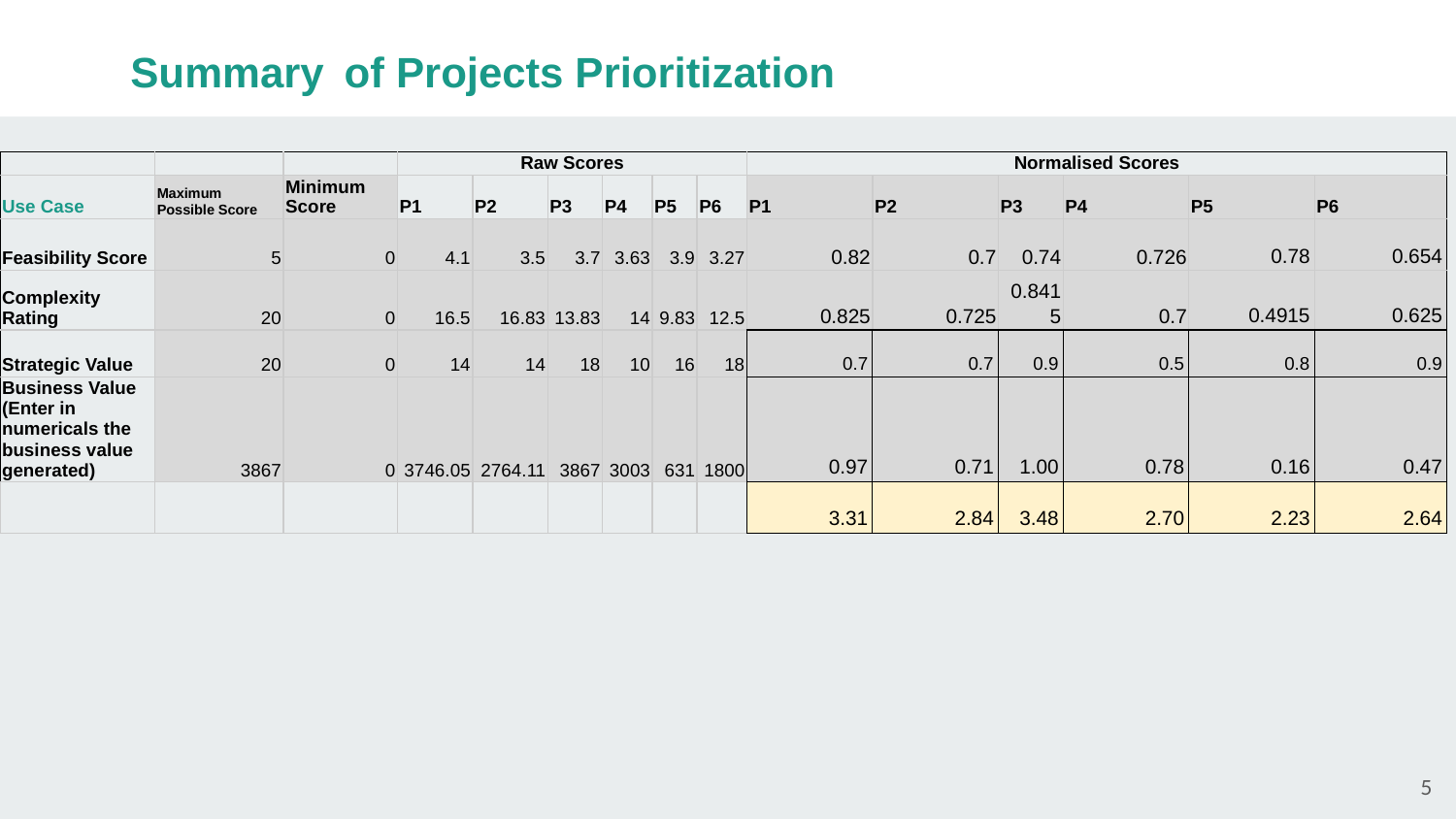

# Summary of Projects Prioritization
|  |  |  | Raw Scores |  |  |  |  |  | Normalised Scores |  |  |  |  |  |
| --- | --- | --- | --- | --- | --- | --- | --- | --- | --- | --- | --- | --- | --- | --- |
| Use Case | Maximum Possible Score | Minimum Score | P1 | P2 | P3 | P4 | P5 | P6 | P1 | P2 | P3 | P4 | P5 | P6 |
| Feasibility Score | 5 | 0 | 4.1 | 3.5 | 3.7 | 3.63 | 3.9 | 3.27 | 0.82 | 0.7 | 0.74 | 0.726 | 0.78 | 0.654 |
| Complexity Rating | 20 | 0 | 16.5 | 16.83 | 13.83 | 14 | 9.83 | 12.5 | 0.825 | 0.725 | 0.8415 | 0.7 | 0.4915 | 0.625 |
| Strategic Value | 20 | 0 | 14 | 14 | 18 | 10 | 16 | 18 | 0.7 | 0.7 | 0.9 | 0.5 | 0.8 | 0.9 |
| Business Value (Enter in numericals the business value generated) | 3867 | 0 | 3746.05 | 2764.11 | 3867 | 3003 | 631 | 1800 | 0.97 | 0.71 | 1.00 | 0.78 | 0.16 | 0.47 |
|  |  |  |  |  |  |  |  |  | 3.31 | 2.84 | 3.48 | 2.70 | 2.23 | 2.64 |
5